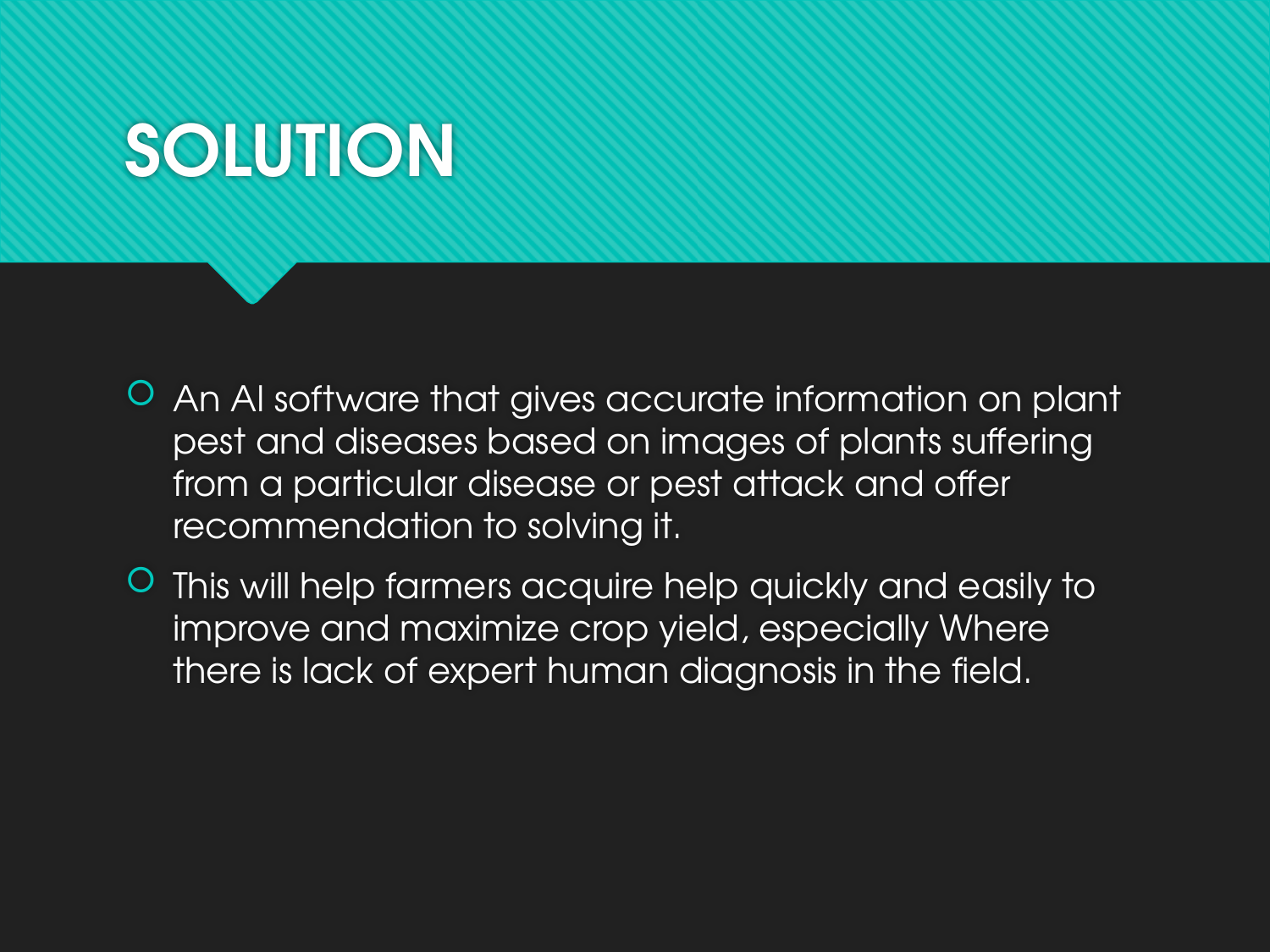

# SOLUTION
An AI software that gives accurate information on plant pest and diseases based on images of plants suffering from a particular disease or pest attack and offer recommendation to solving it.
This will help farmers acquire help quickly and easily to improve and maximize crop yield, especially Where there is lack of expert human diagnosis in the field.